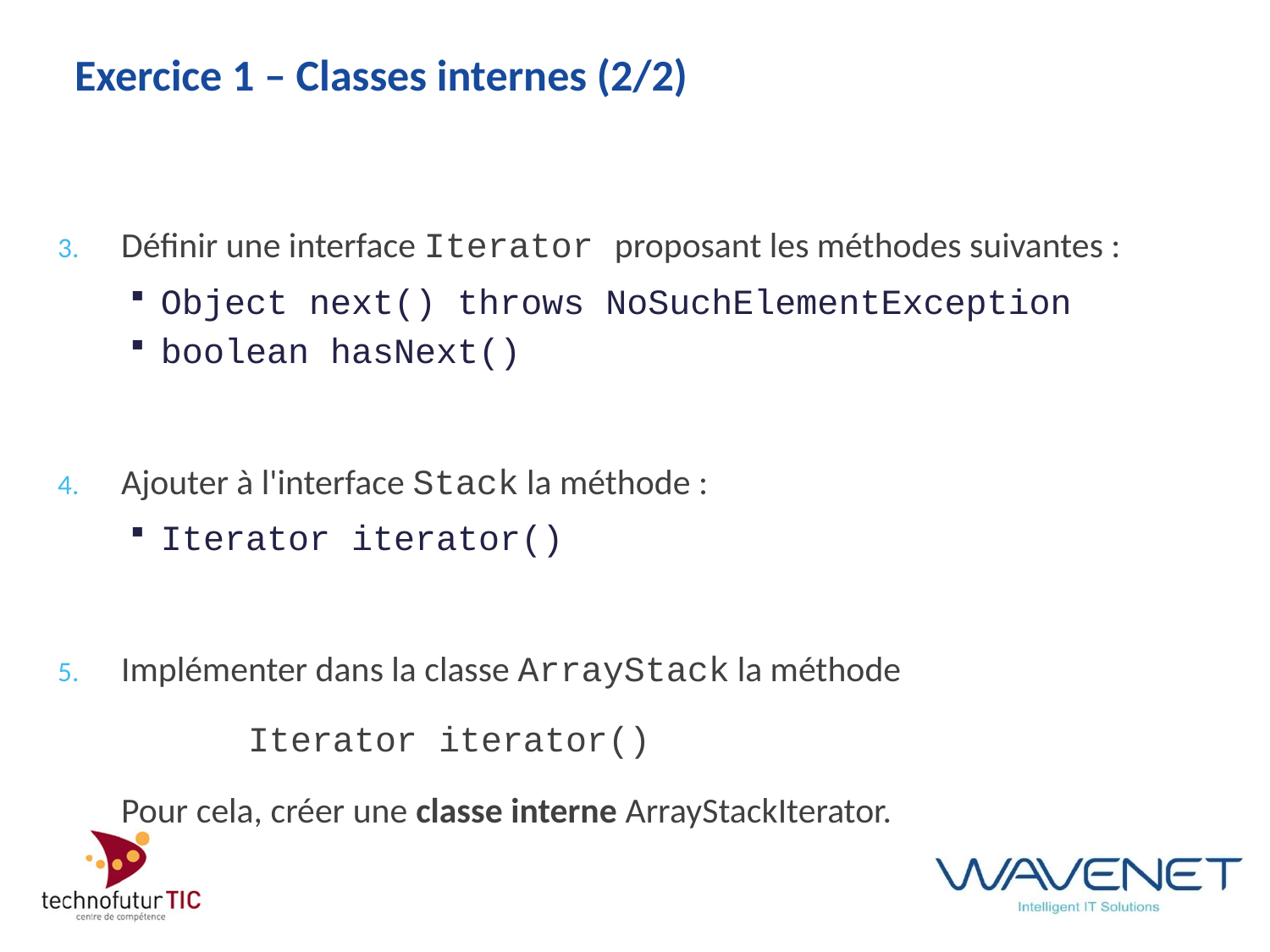

# Exercice 1 – Classes internes (2/2)
Définir une interface Iterator proposant les méthodes suivantes :
Object next() throws NoSuchElementException
boolean hasNext()

Ajouter à l'interface Stack la méthode :
Iterator iterator()

Implémenter dans la classe ArrayStack la méthode
		Iterator iterator()
	Pour cela, créer une classe interne ArrayStackIterator.